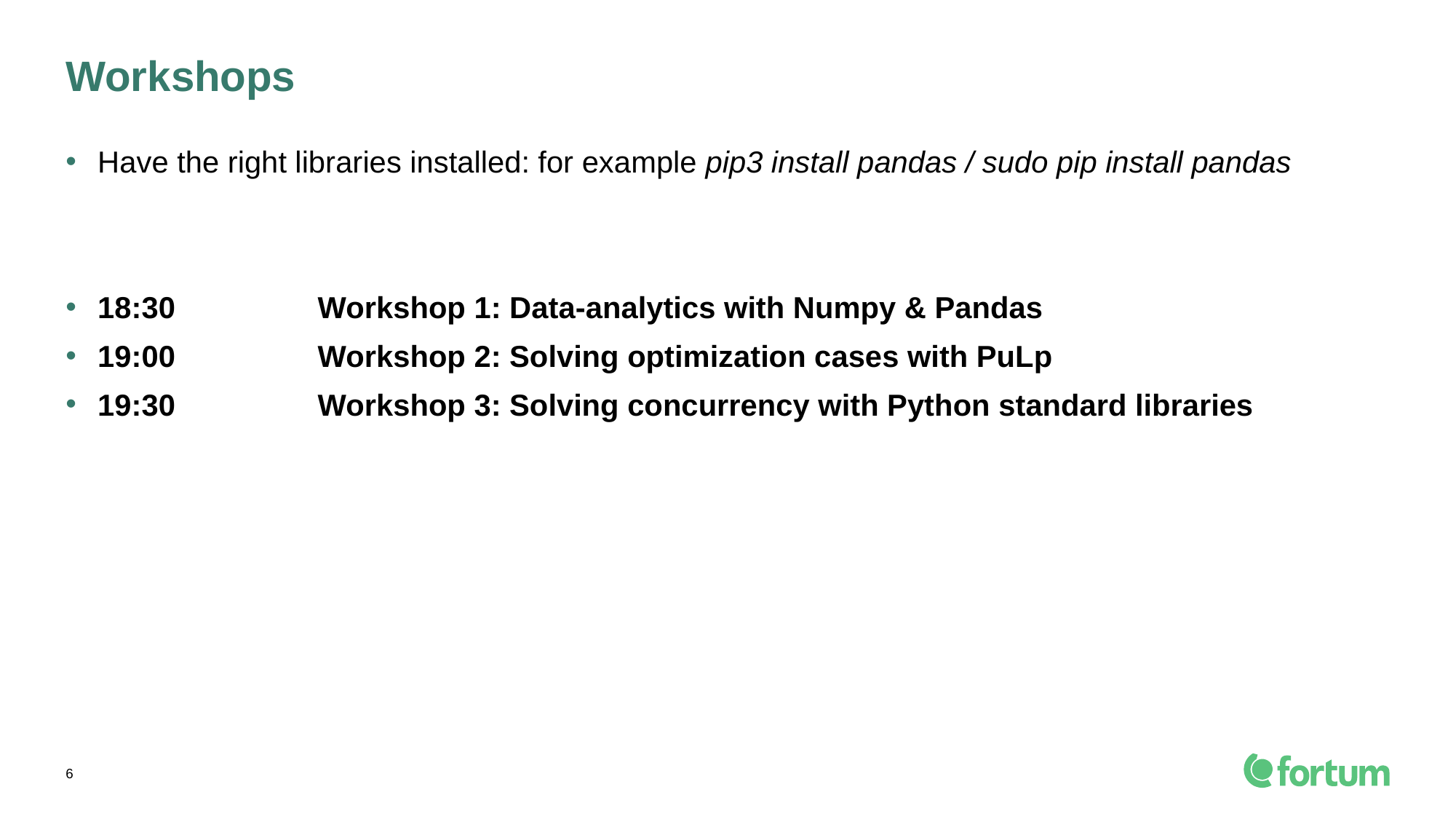

# Workshops
Have the right libraries installed: for example pip3 install pandas / sudo pip install pandas

18:30                 Workshop 1: Data-analytics with Numpy & Pandas
19:00                 Workshop 2: Solving optimization cases with PuLp
19:30                 Workshop 3: Solving concurrency with Python standard libraries

6